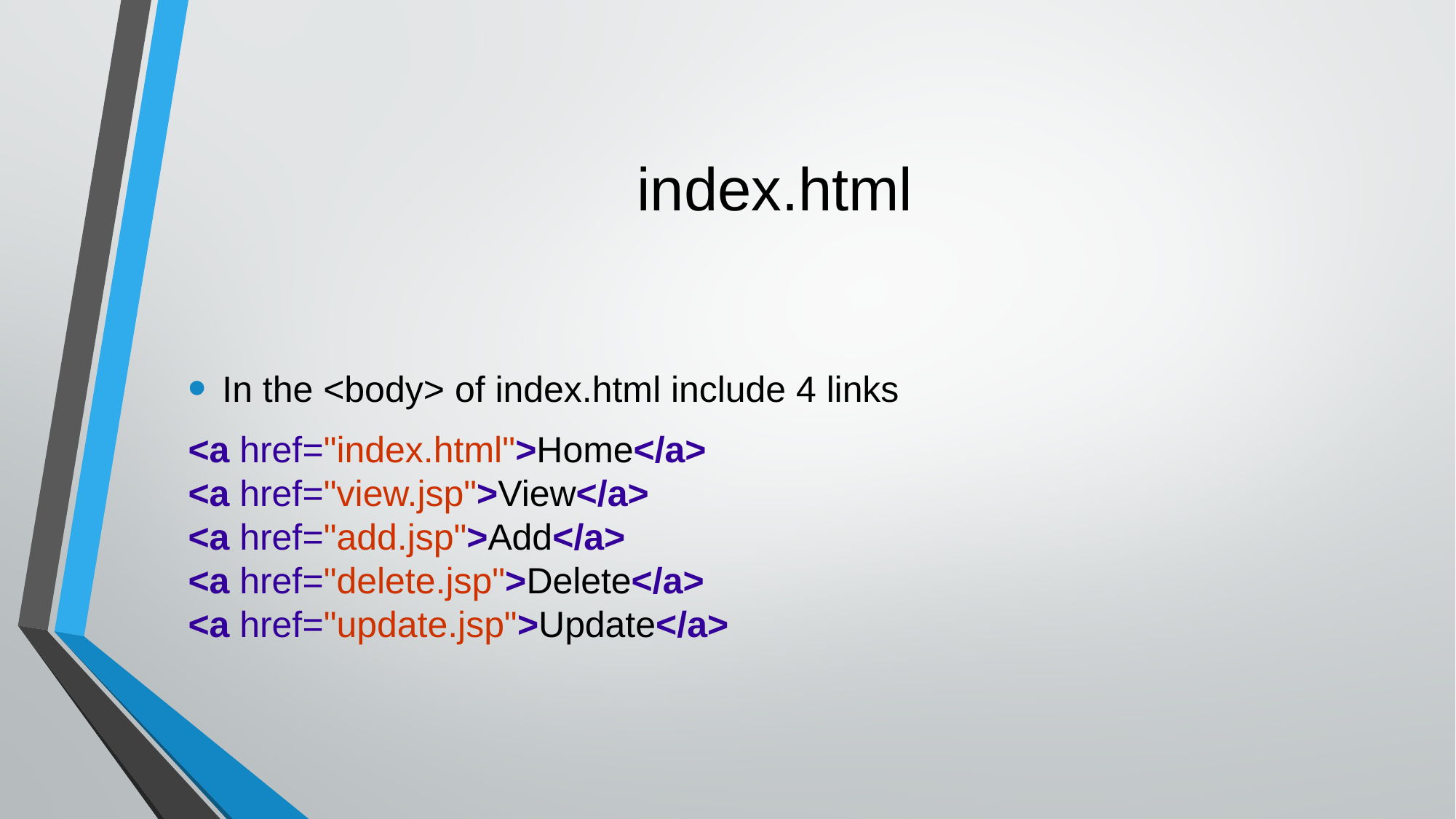

# index.html
In the <body> of index.html include 4 links
<a href="index.html">Home</a>
<a href="view.jsp">View</a>
<a href="add.jsp">Add</a>
<a href="delete.jsp">Delete</a>
<a href="update.jsp">Update</a>